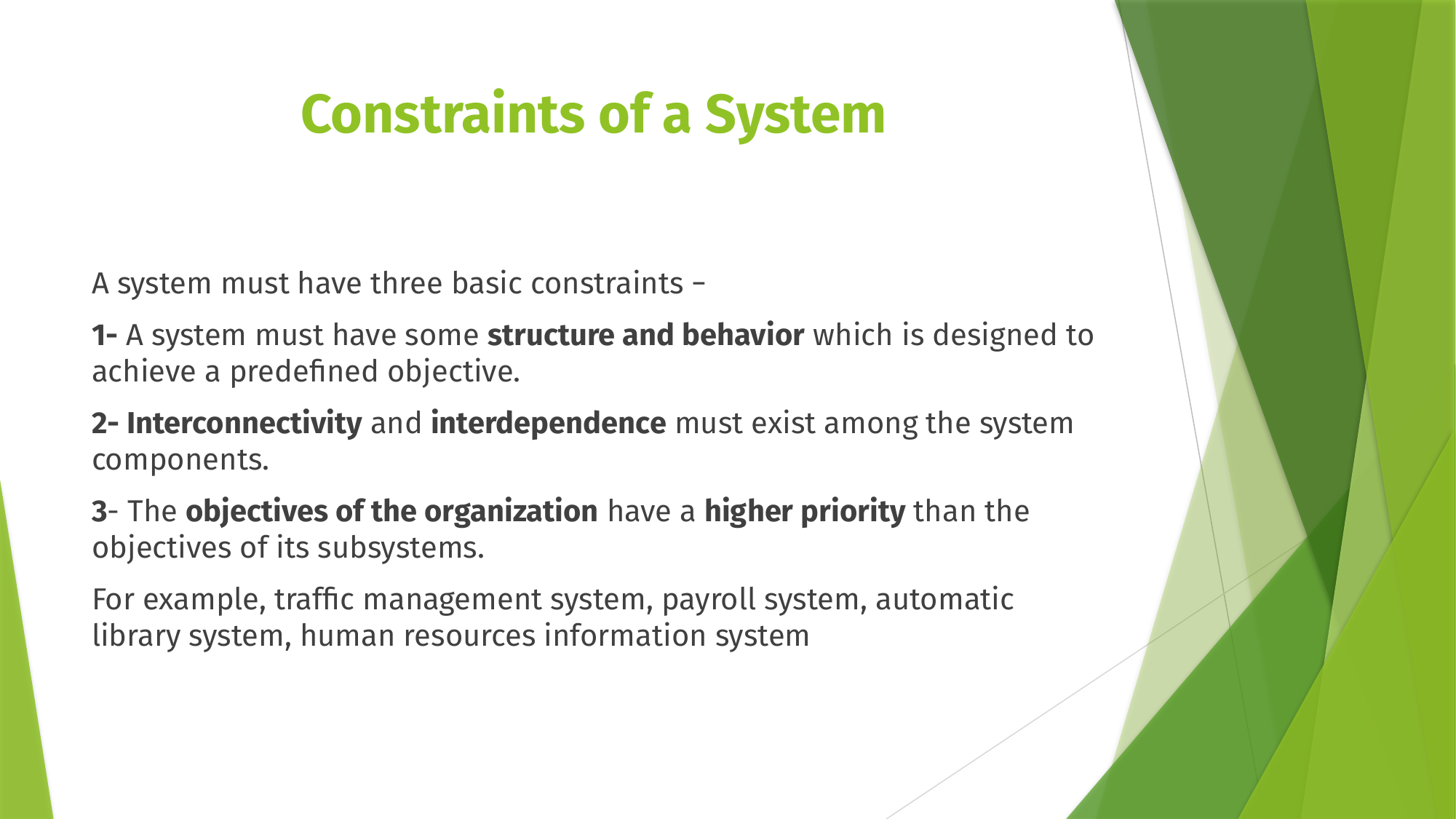

# Constraints of a System
A system must have three basic constraints −
1- A system must have some structure and behavior which is designed to achieve a predefined objective.
2- Interconnectivity and interdependence must exist among the system components.
3- The objectives of the organization have a higher priority than the objectives of its subsystems.
For example, traffic management system, payroll system, automatic library system, human resources information system